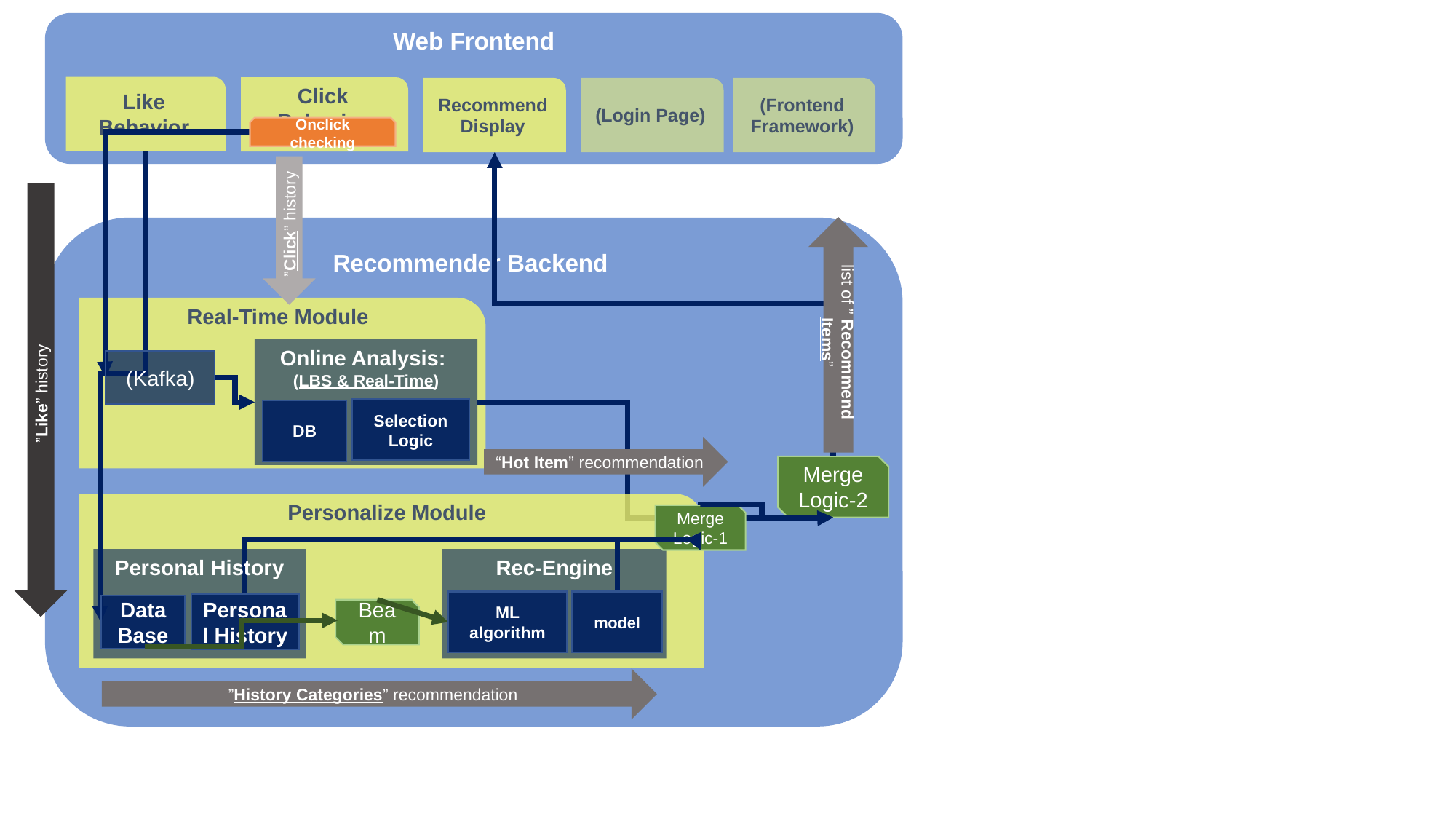

Web Frontend
Like Behavior
Click Behavior
Recommend Display
(Login Page)
(Frontend Framework)
Onclick checking
”Click” history
”Like” history
list of ” Recommend Items”
Recommender Backend
Real-Time Module
Online Analysis:
(LBS & Real-Time)
“Hot Item” recommendation
(Kafka)
Selection Logic
DB
”History Categories” recommendation
Merge Logic-2
Personalize Module
Merge Logic-1
Personal History
Rec-Engine
ML algorithm
model
Personal History
Data Base
Beam